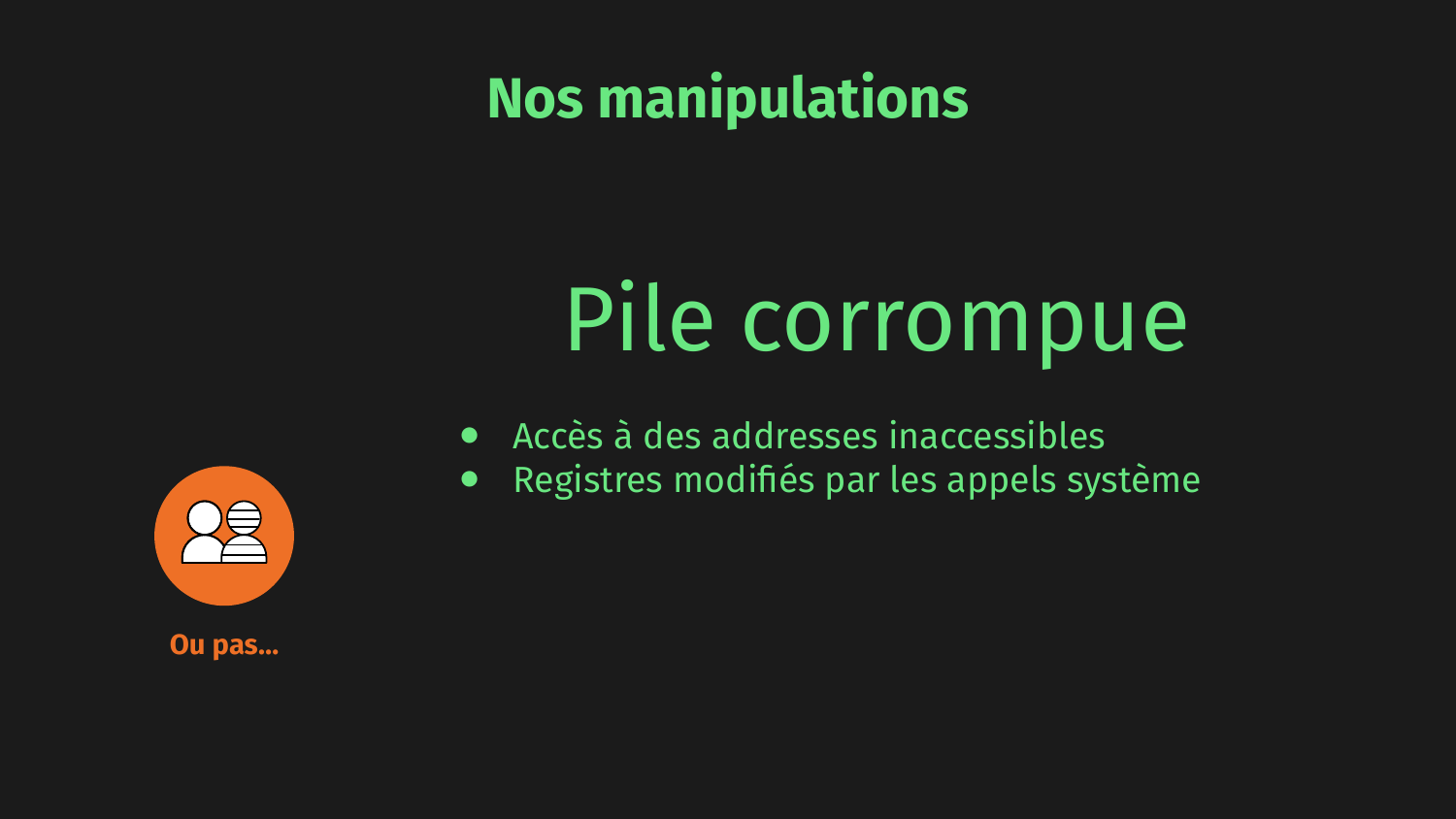

# Nos manipulations
Pile corrompue
Accès à des addresses inaccessibles
Registres modifiés par les appels système

Ou pas…